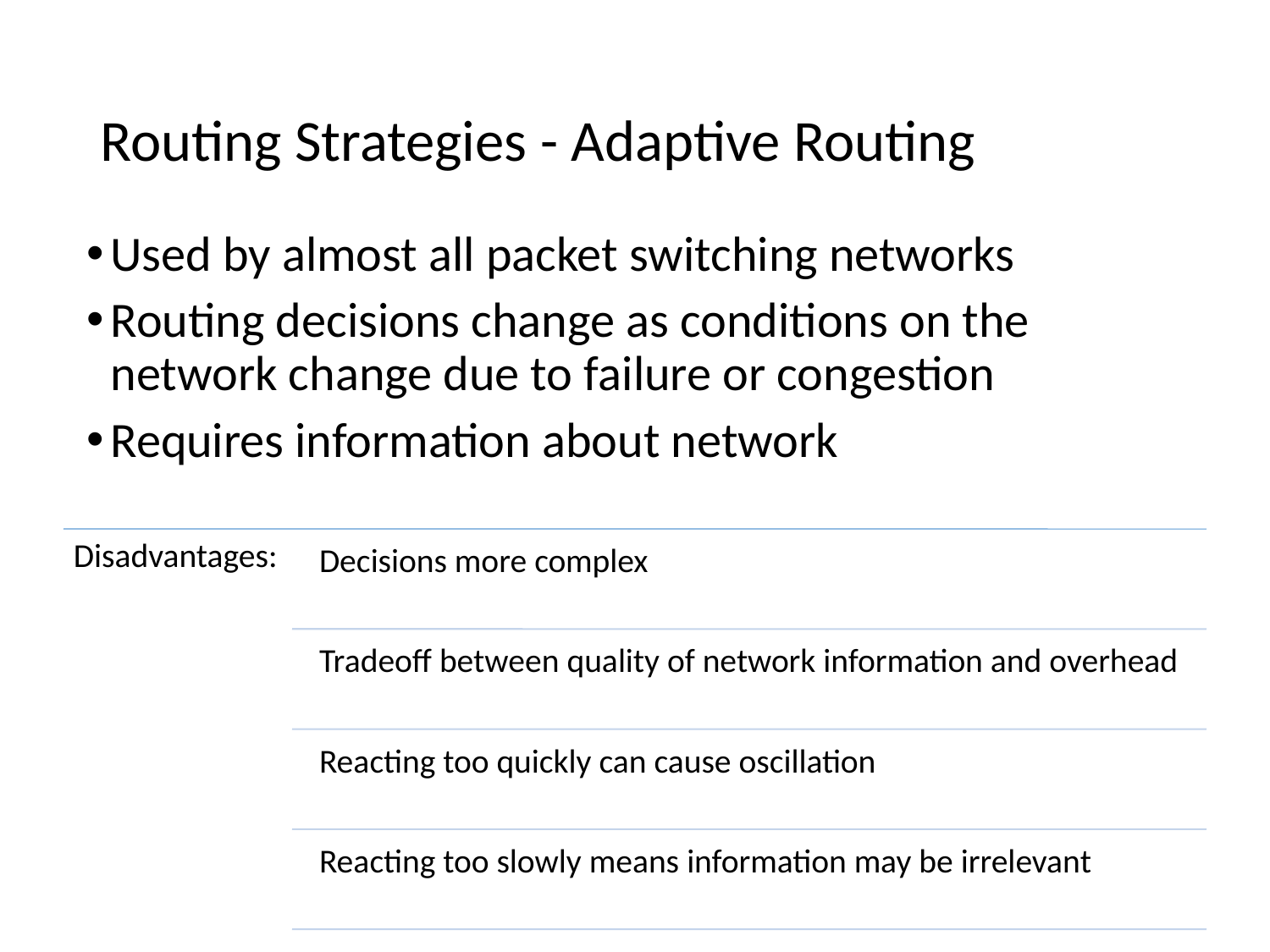

# Routing Strategies - Adaptive Routing
Used by almost all packet switching networks
Routing decisions change as conditions on the network change due to failure or congestion
Requires information about network
Disadvantages:
Decisions more complex
Tradeoff between quality of network information and overhead
Reacting too quickly can cause oscillation
Reacting too slowly means information may be irrelevant